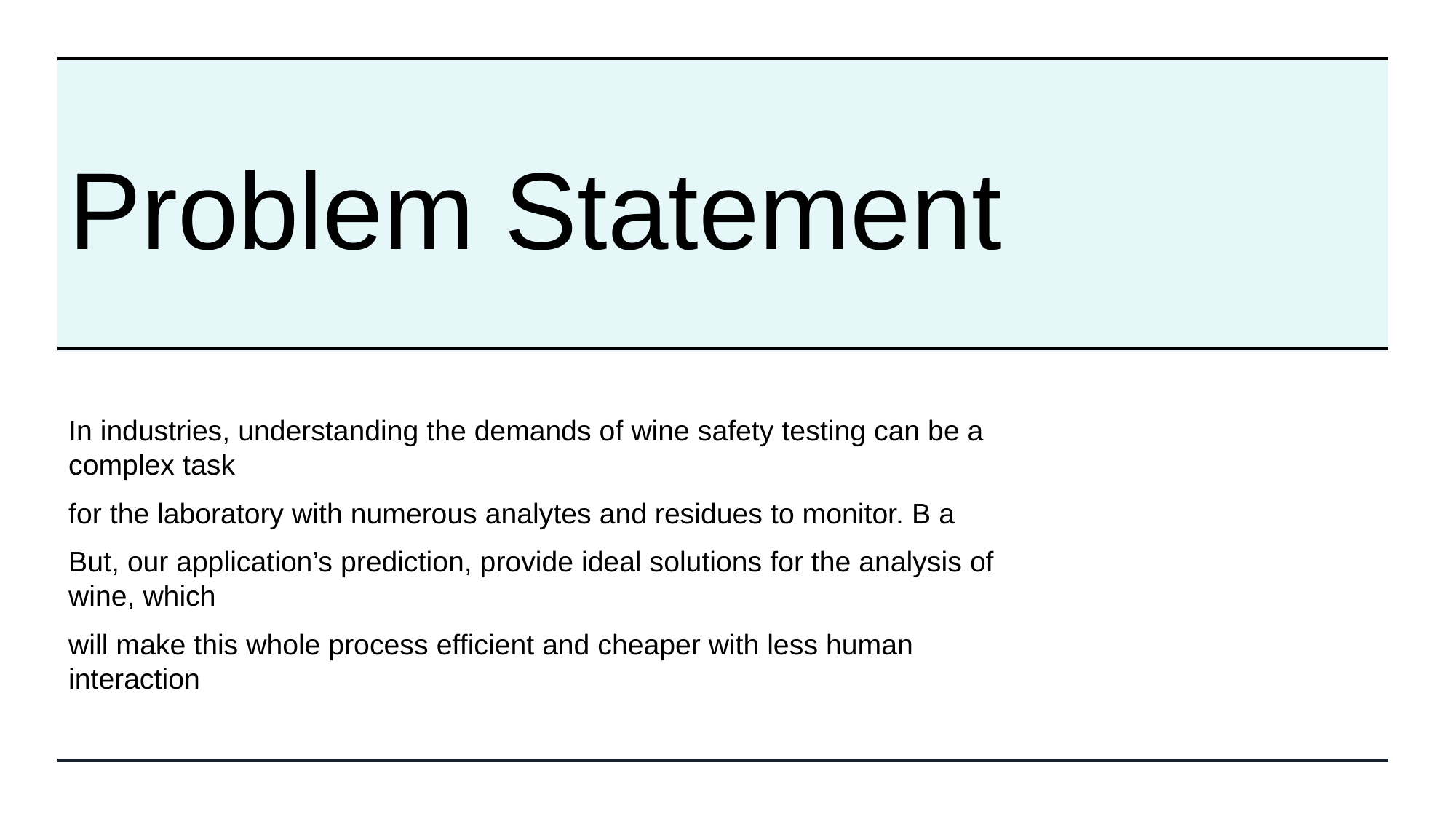

# Problem Statement
In industries, understanding the demands of wine safety testing can be a complex task
for the laboratory with numerous analytes and residues to monitor. B a
But, our application’s prediction, provide ideal solutions for the analysis of wine, which
will make this whole process efficient and cheaper with less human interaction